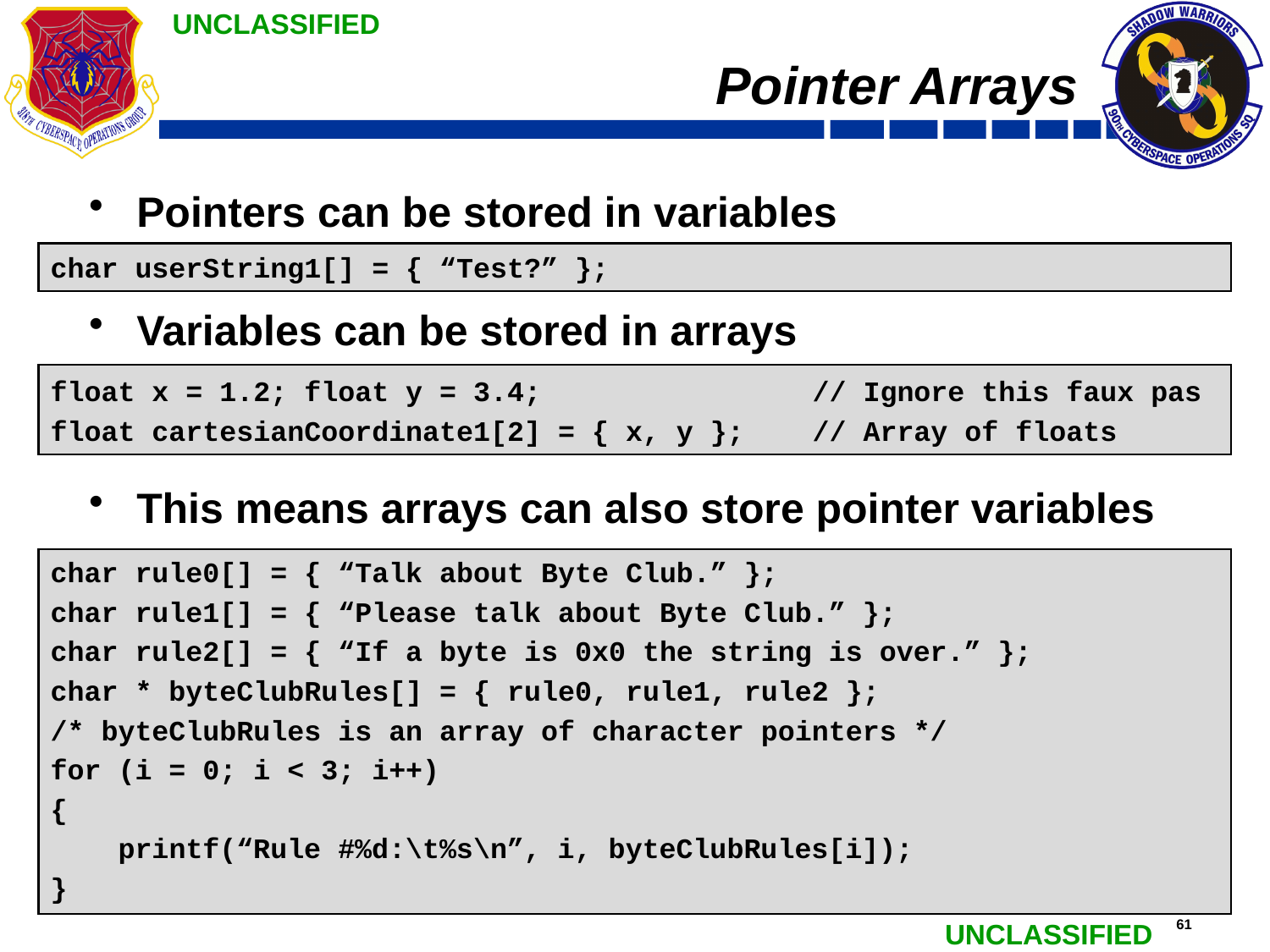

# Pointer Arrays
Pointers can be stored in variables

Variables can be stored in arrays

This means arrays can also store pointer variables

char userString1[] = { “Test?” };
float x = 1.2; float y = 3.4;			// Ignore this faux pas
float cartesianCoordinate1[2] = { x, y };	// Array of floats
char rule0[] = { “Talk about Byte Club.” };
char rule1[] = { “Please talk about Byte Club.” };
char rule2[] = { “If a byte is 0x0 the string is over.” };
char * byteClubRules[] = { rule0, rule1, rule2 };
/* byteClubRules is an array of character pointers */
for (i = 0; i < 3; i++)
{
    printf(“Rule #%d:\t%s\n”, i, byteClubRules[i]);
}